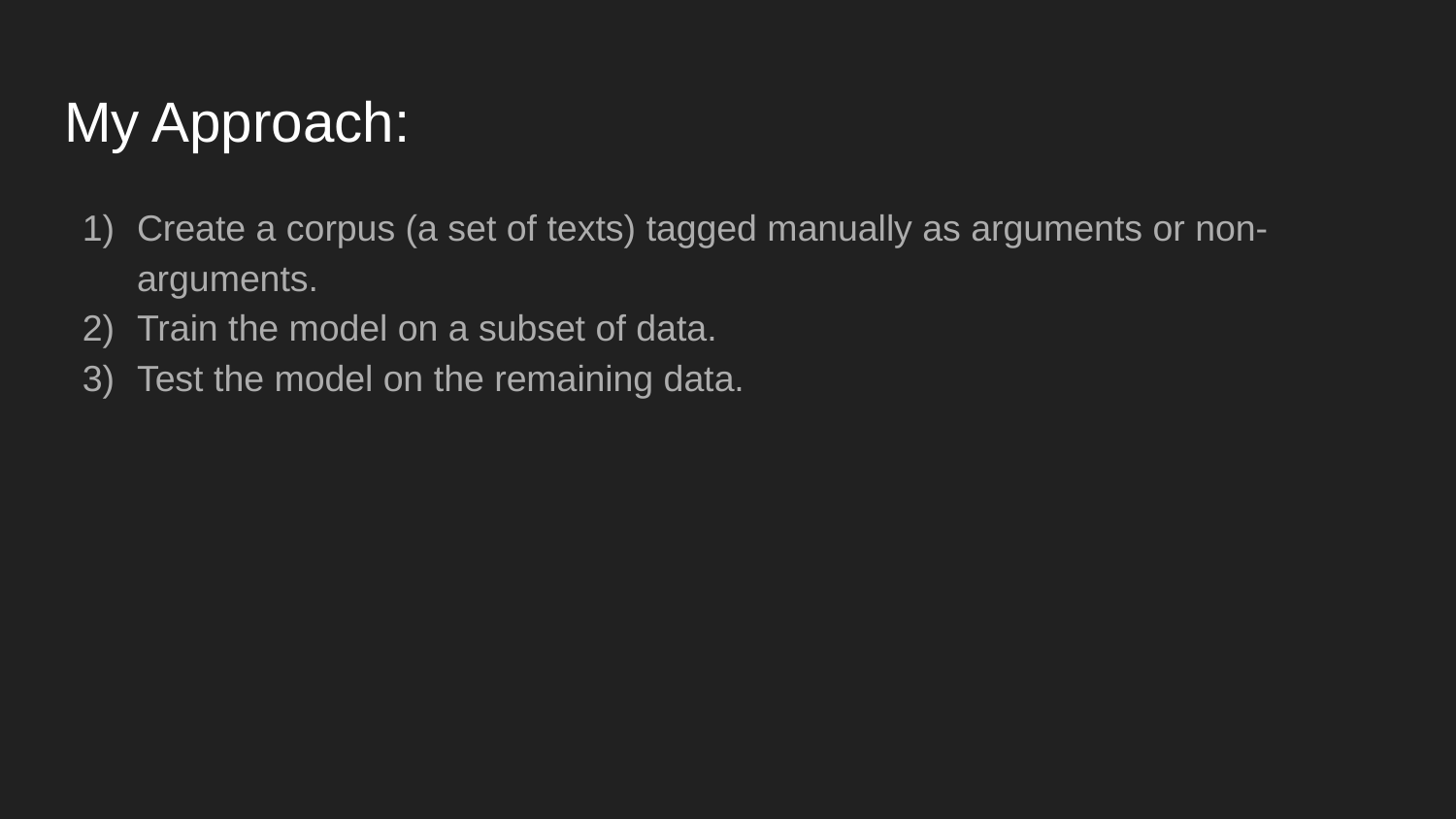

# My Approach:

Create a corpus (a set of texts) tagged manually as arguments or non-arguments.
Train the model on a subset of data.
Test the model on the remaining data.